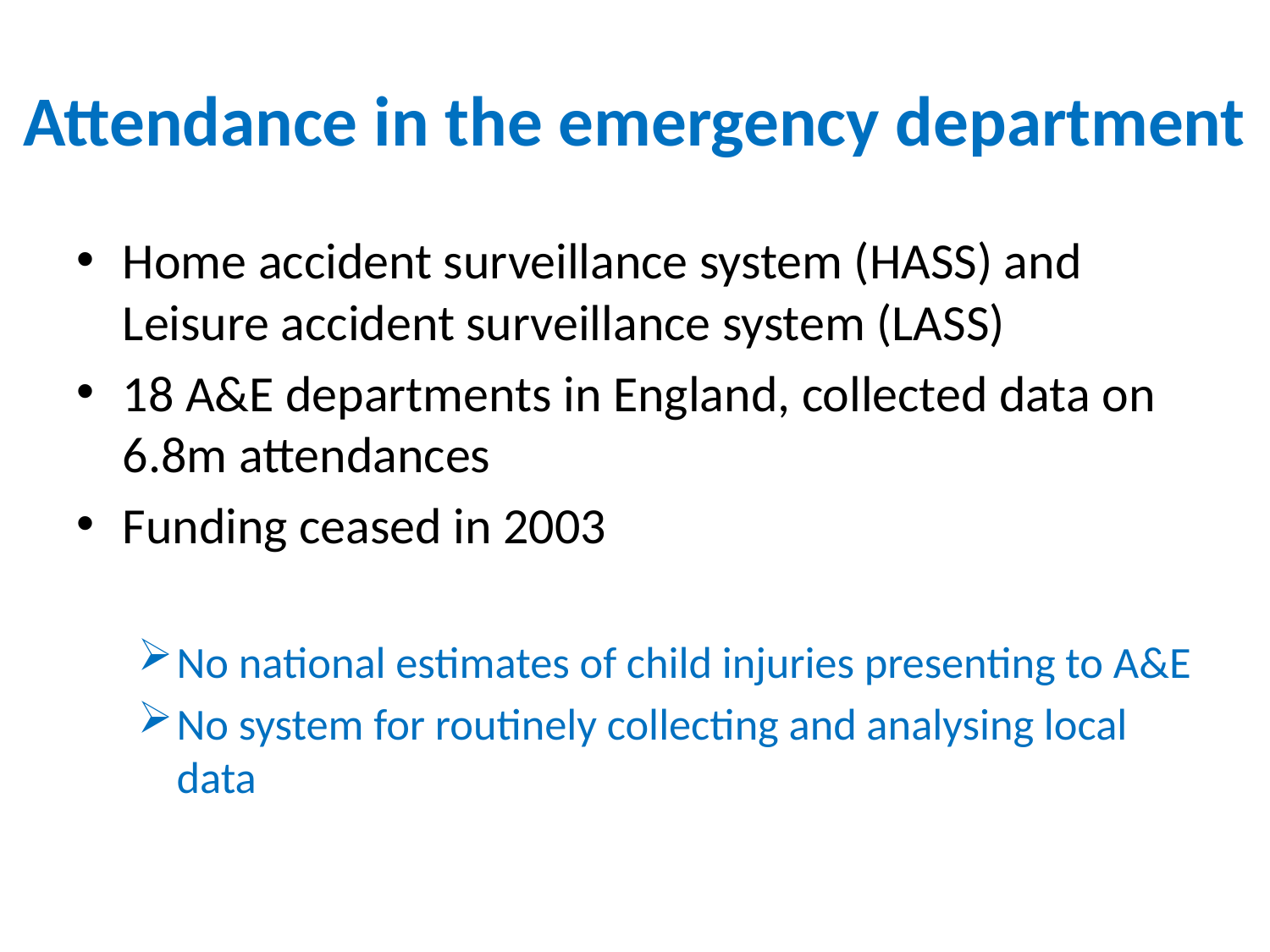

# Attendance in the emergency department
Home accident surveillance system (HASS) and Leisure accident surveillance system (LASS)
18 A&E departments in England, collected data on 6.8m attendances
Funding ceased in 2003

No national estimates of child injuries presenting to A&E
No system for routinely collecting and analysing local data